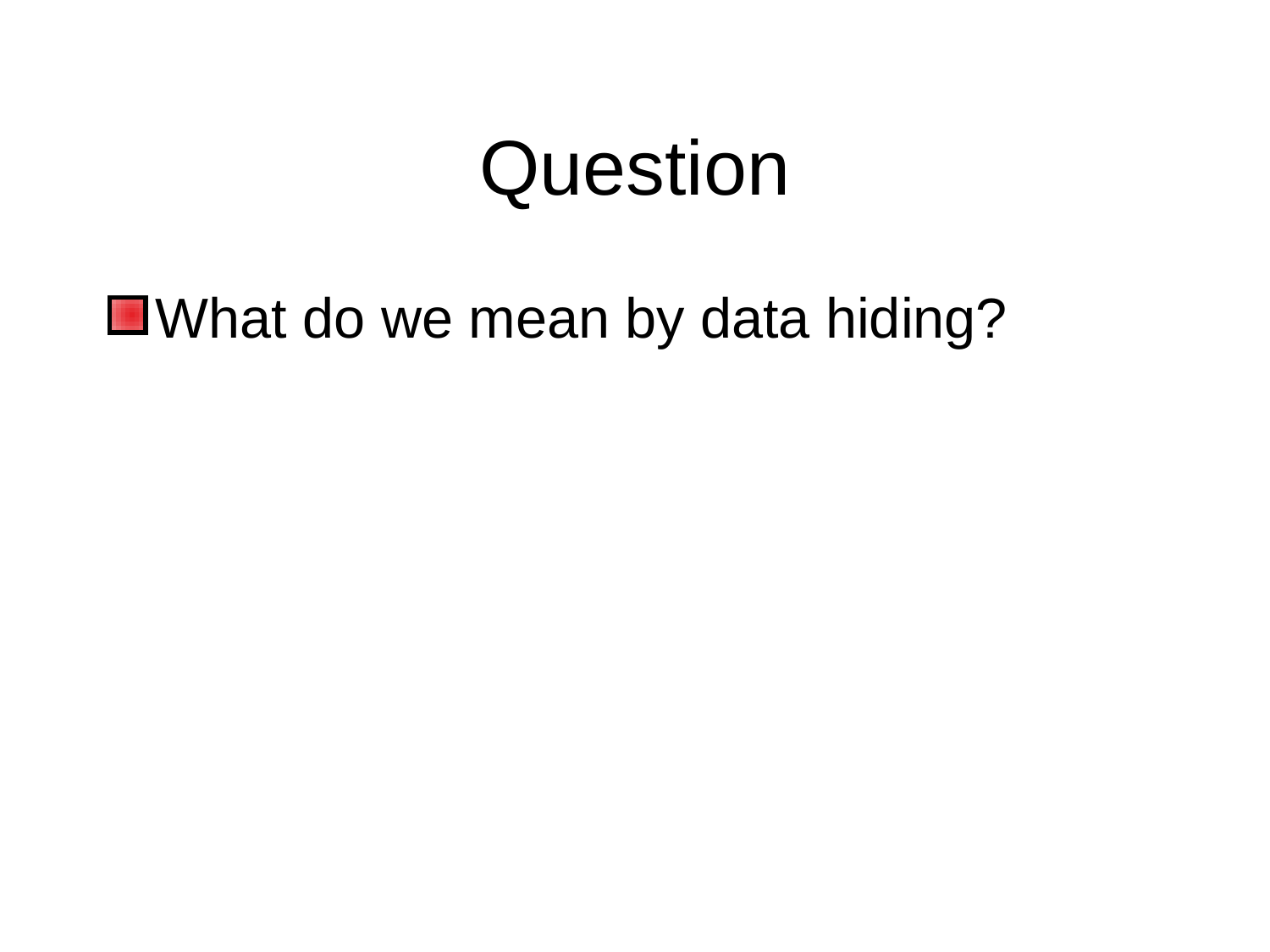

# Question
What do we mean by data hiding?